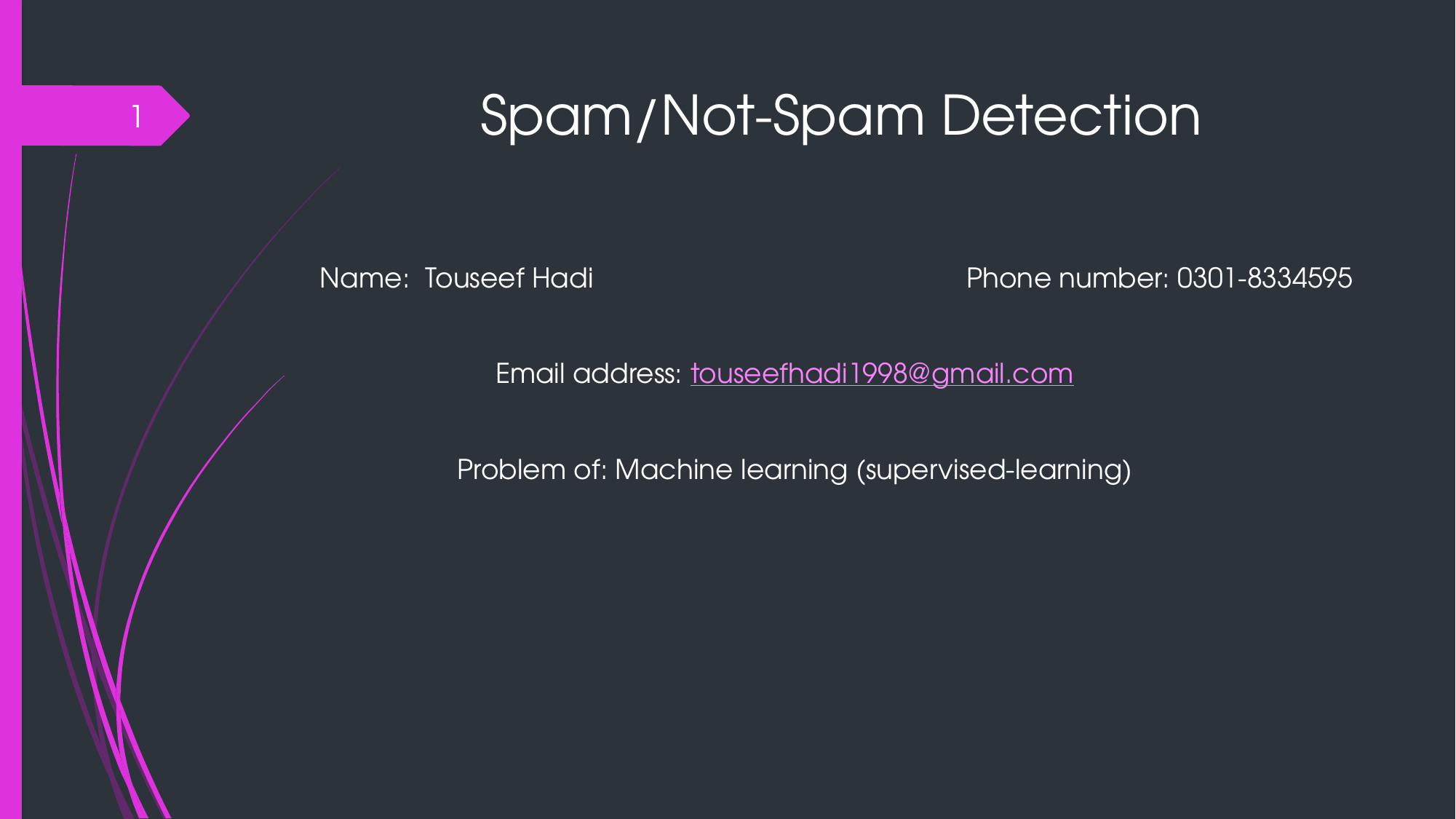

# Spam/Not-Spam Detection
1
Name:  Touseef Hadi                                                 Phone number: 0301-8334595

                       Email address: touseefhadi1998@gmail.com

                  Problem of: Machine learning (supervised-learning)